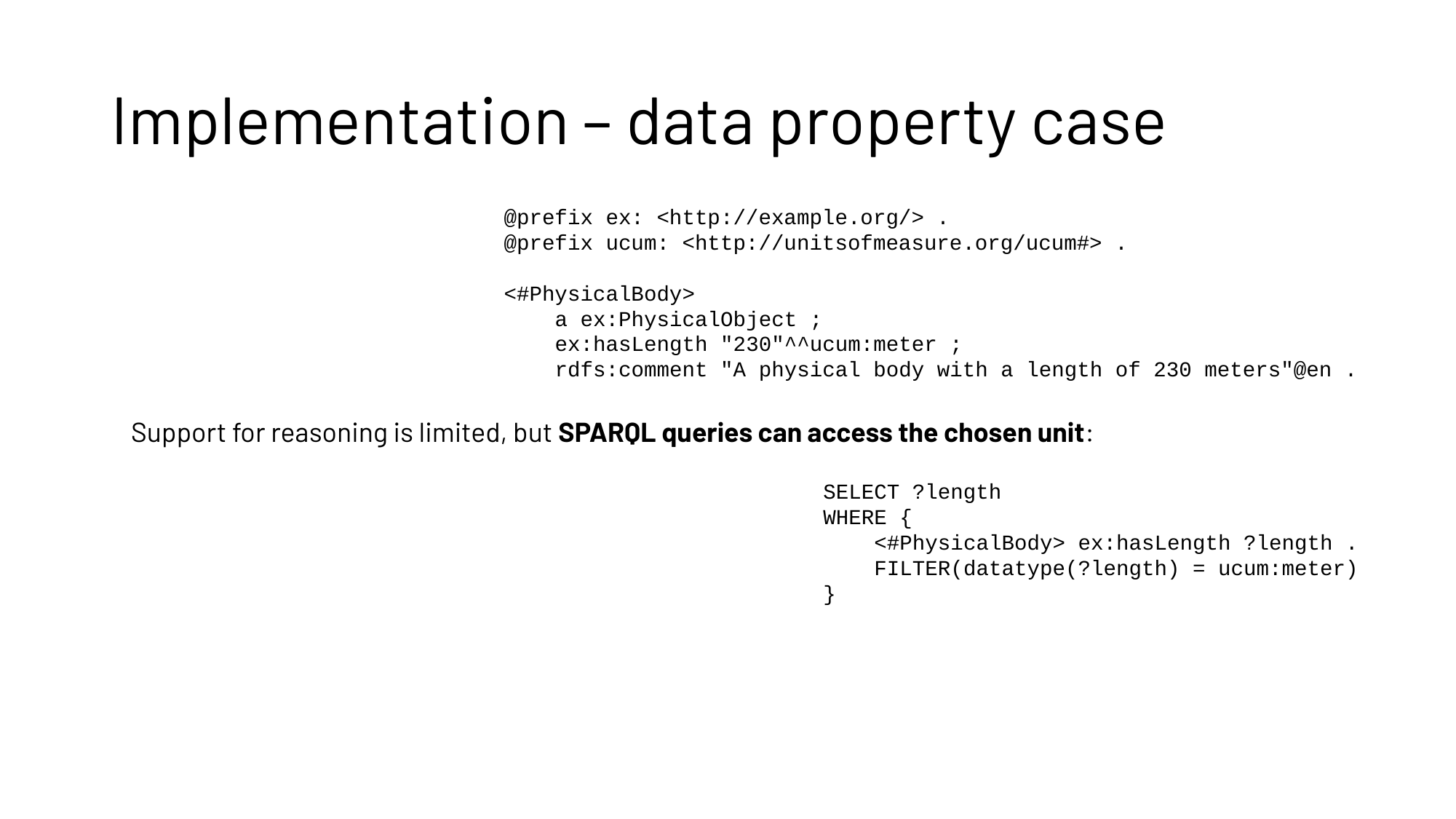

# Implementation – data property case
@prefix ex: <http://example.org/> .
@prefix ucum: <http://unitsofmeasure.org/ucum#> .

<#PhysicalBody>
    a ex:PhysicalObject ;
    ex:hasLength "230"^^ucum:meter ;
    rdfs:comment "A physical body with a length of 230 meters"@en .
Support for reasoning is limited, but SPARQL queries can access the chosen unit:
SELECT ?length
WHERE {
    <#PhysicalBody> ex:hasLength ?length .
    FILTER(datatype(?length) = ucum:meter)
}